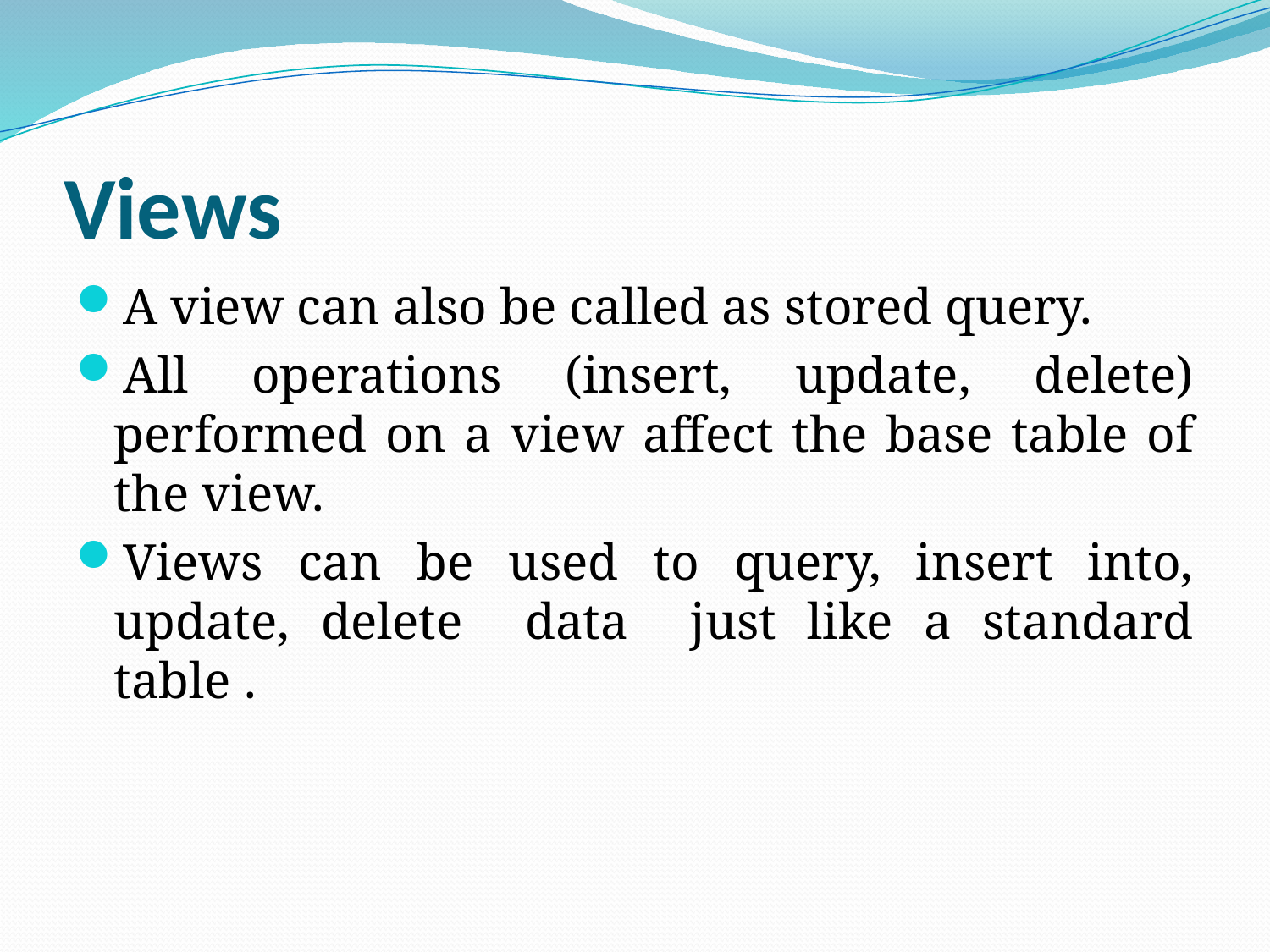

# Views
A view can also be called as stored query.
All operations (insert, update, delete) performed on a view affect the base table of the view.
Views can be used to query, insert into, update, delete  data  just like a standard table .